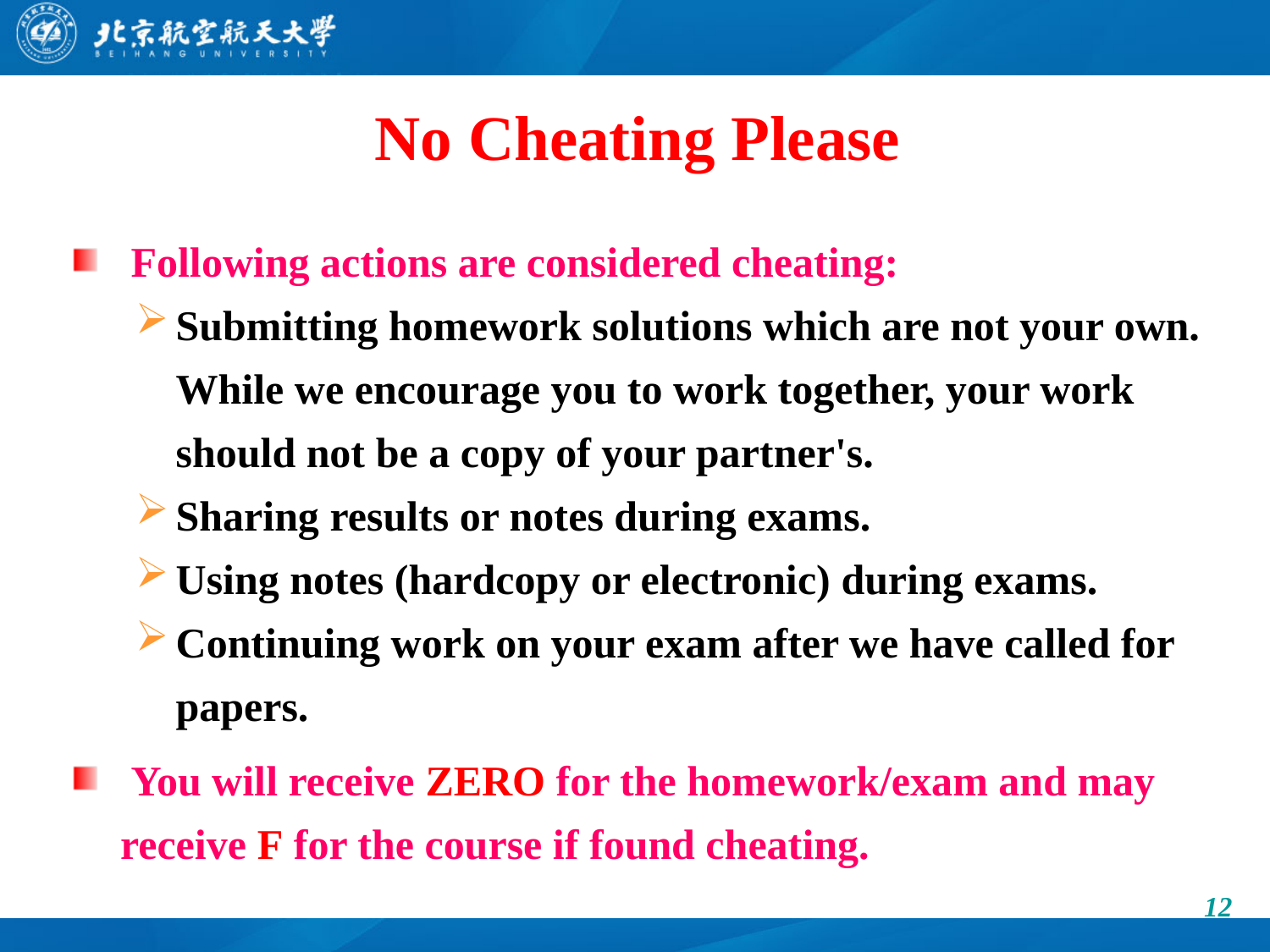

# No Cheating Please
 Following actions are considered cheating:
Submitting homework solutions which are not your own. While we encourage you to work together, your work should not be a copy of your partner's.
Sharing results or notes during exams.
Using notes (hardcopy or electronic) during exams.
Continuing work on your exam after we have called for papers.
 You will receive ZERO for the homework/exam and may receive F for the course if found cheating.
12